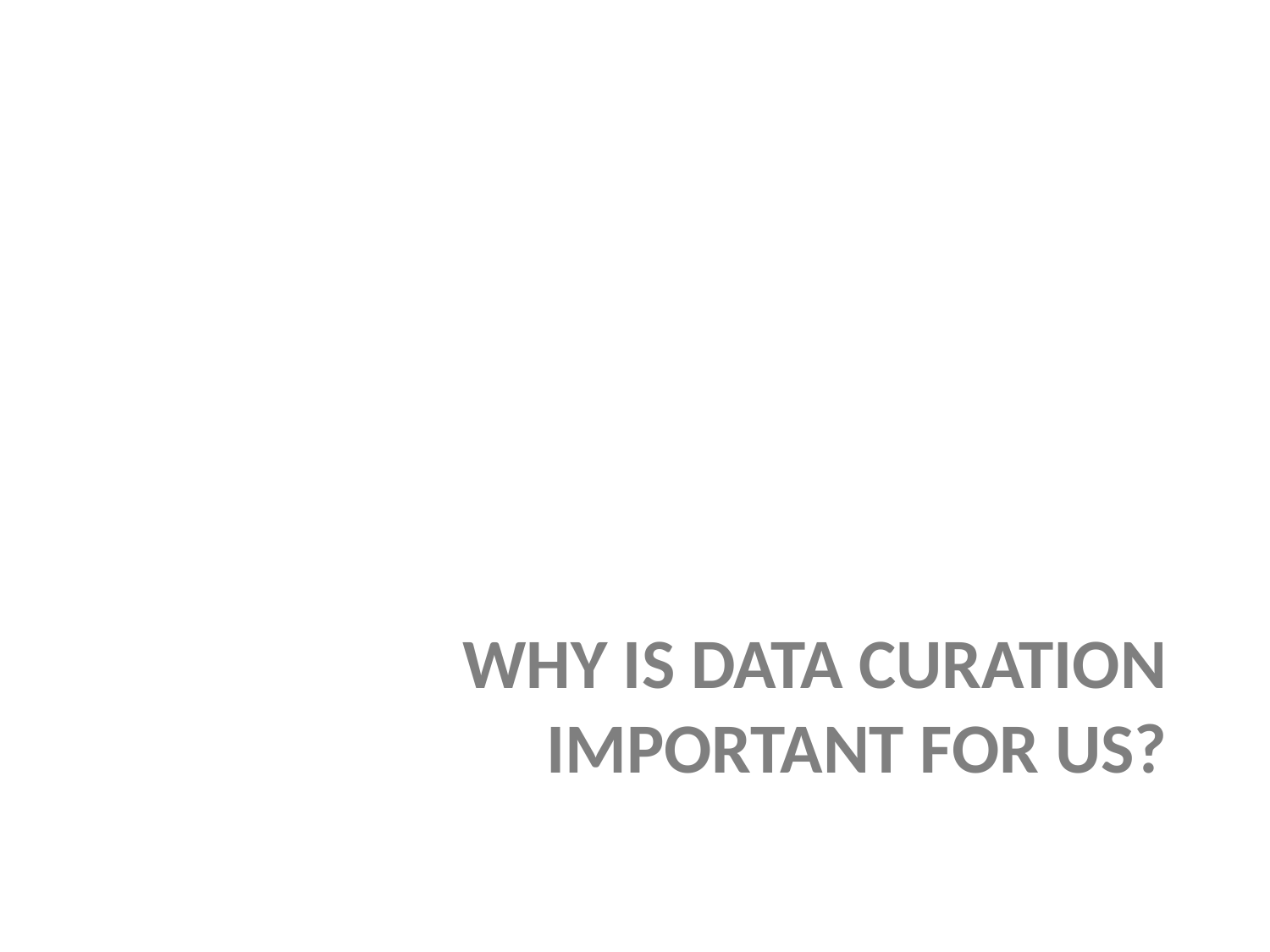

# Why is data curation important for us?